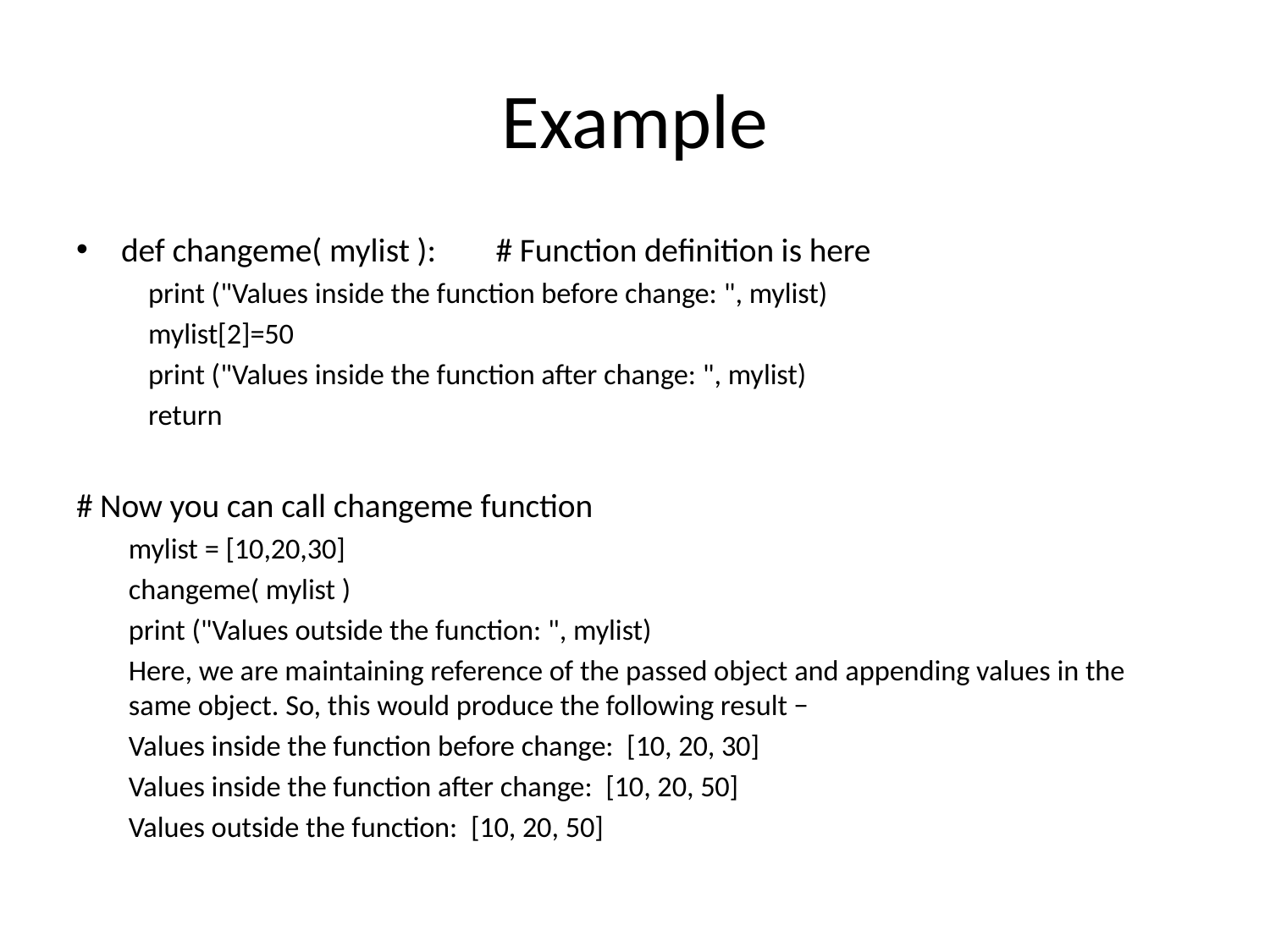

# Example
def changeme( mylist ):		# Function definition is here
   print ("Values inside the function before change: ", mylist)
   mylist[2]=50
   print ("Values inside the function after change: ", mylist)
   return

# Now you can call changeme function
mylist = [10,20,30]
changeme( mylist )
print ("Values outside the function: ", mylist)
Here, we are maintaining reference of the passed object and appending values in the same object. So, this would produce the following result −
Values inside the function before change:  [10, 20, 30]
Values inside the function after change:  [10, 20, 50]
Values outside the function:  [10, 20, 50]